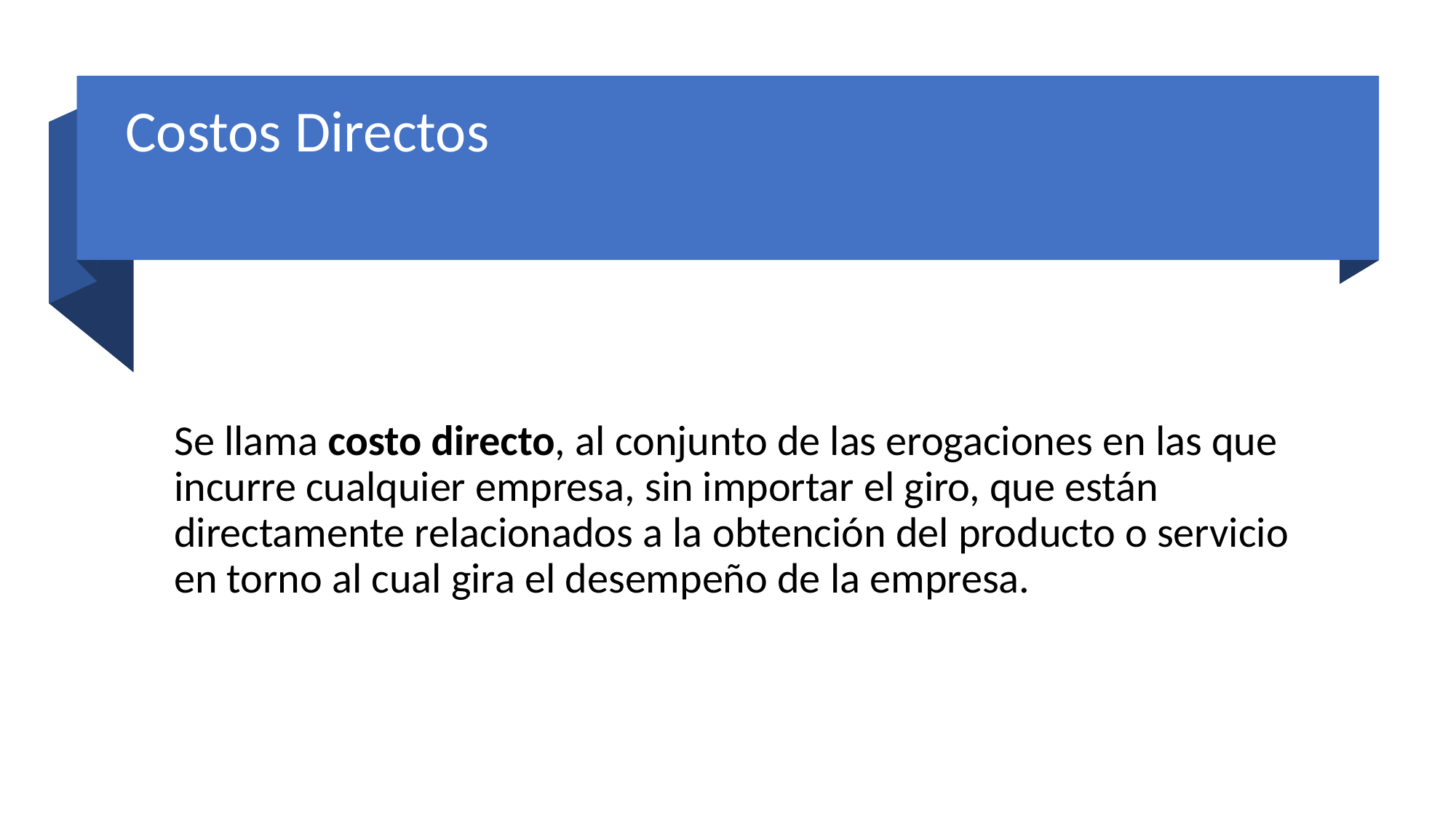

# Costos Directos

Se llama costo directo, al conjunto de las erogaciones en las que incurre cualquier empresa, sin importar el giro, que están directamente relacionados a la obtención del producto o servicio en torno al cual gira el desempeño de la empresa.